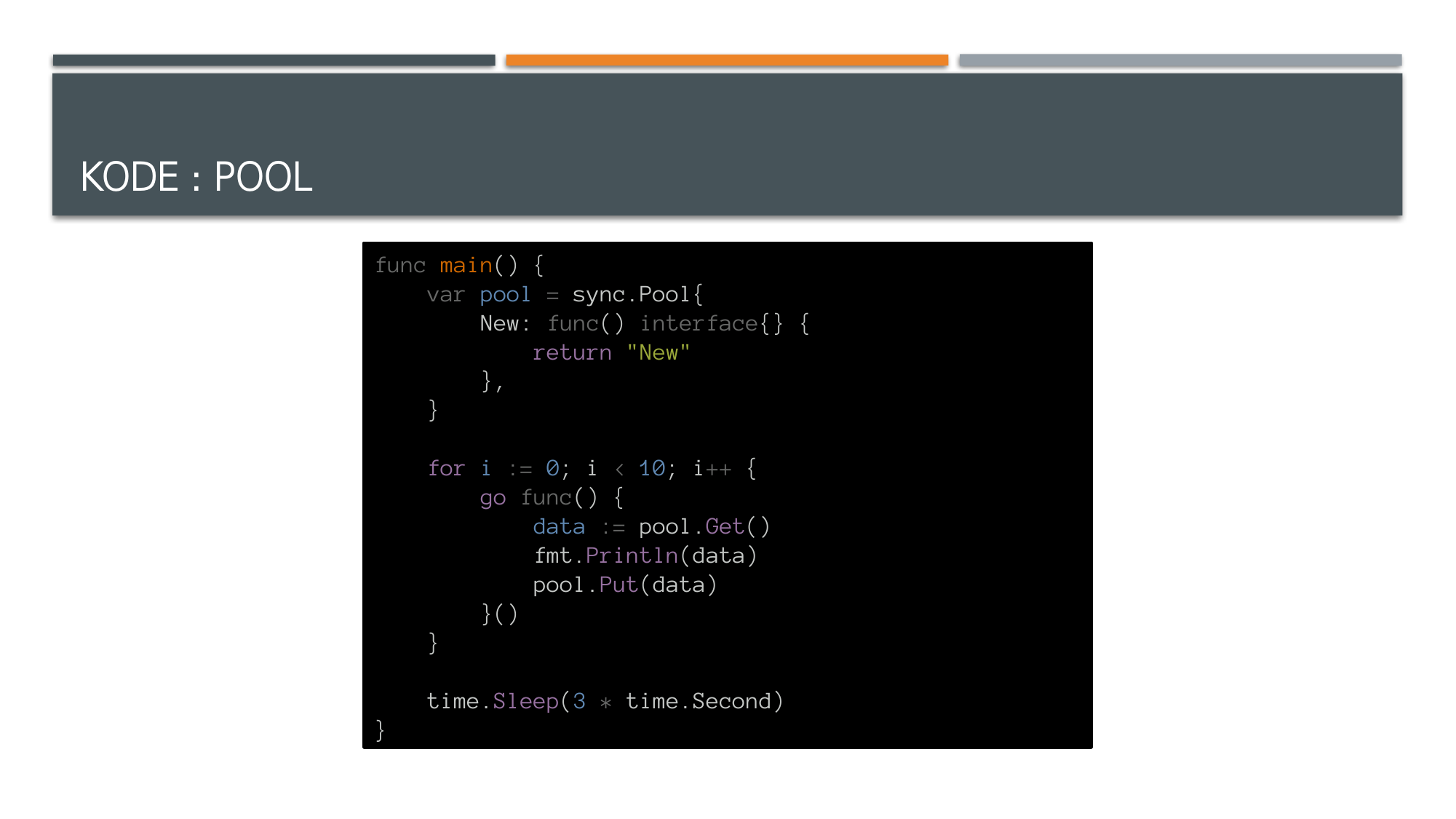

# Kode : POOL
func main() {
    var pool = sync.Pool{
        New: func() interface{} {
            return "New"
        },
    }
    for i := 0; i < 10; i++ {
        go func() {
            data := pool.Get()
            fmt.Println(data)
            pool.Put(data)
        }()
    }
    time.Sleep(3 * time.Second)
}